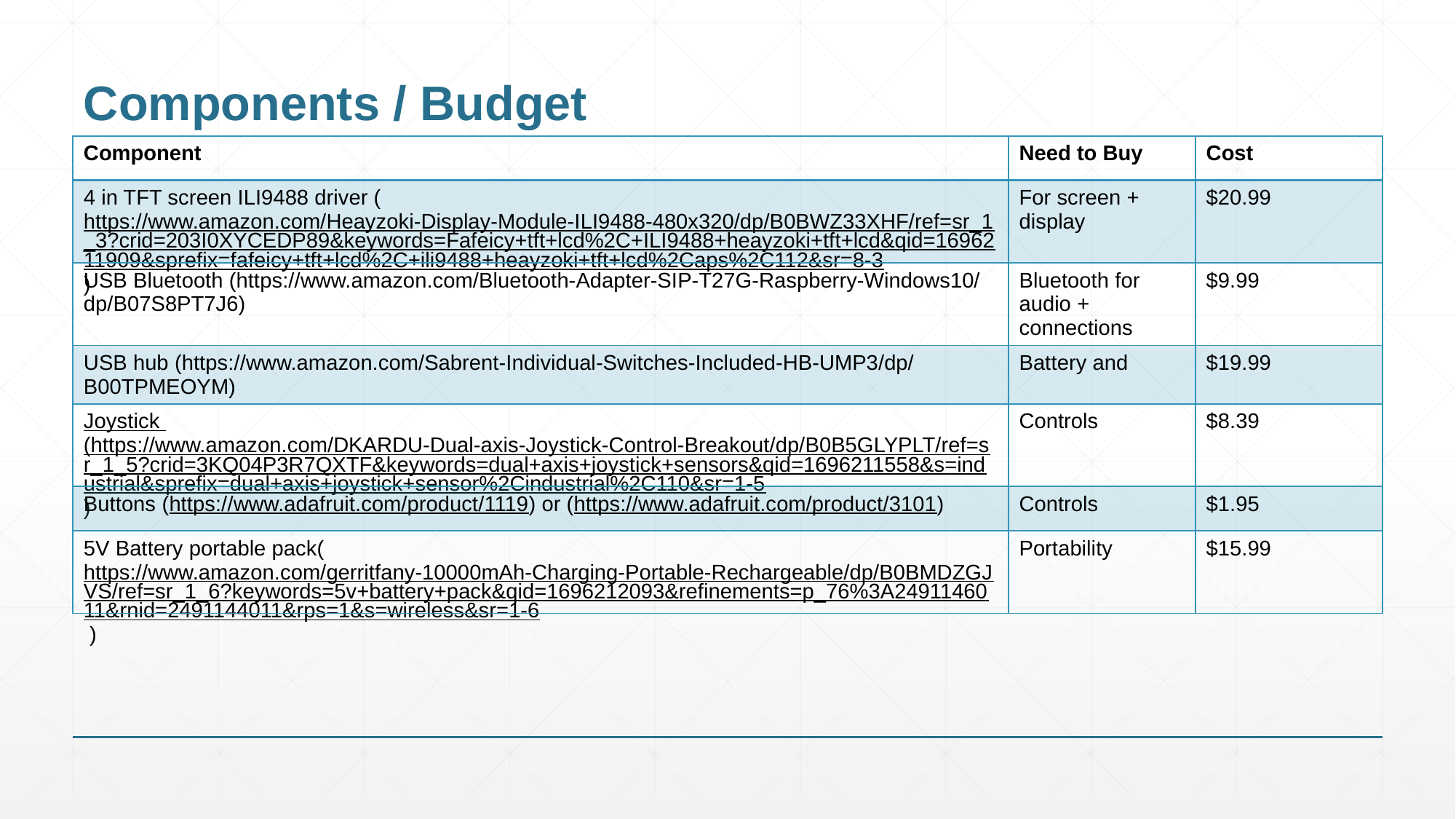

# Components / Budget
| Component | Need to Buy | Cost |
| --- | --- | --- |
| 4 in TFT screen ILI9488 driver (https://www.amazon.com/Heayzoki-Display-Module-ILI9488-480x320/dp/B0BWZ33XHF/ref=sr\_1\_3?crid=203I0XYCEDP89&keywords=Fafeicy+tft+lcd%2C+ILI9488+heayzoki+tft+lcd&qid=1696211909&sprefix=fafeicy+tft+lcd%2C+ili9488+heayzoki+tft+lcd%2Caps%2C112&sr=8-3) | For screen + display | $20.99 |
| USB Bluetooth (https://www.amazon.com/Bluetooth-Adapter-SIP-T27G-Raspberry-Windows10/dp/B07S8PT7J6) | Bluetooth for audio + connections | $9.99 |
| USB hub (https://www.amazon.com/Sabrent-Individual-Switches-Included-HB-UMP3/dp/B00TPMEOYM) | Battery and | $19.99 |
| Joystick (https://www.amazon.com/DKARDU-Dual-axis-Joystick-Control-Breakout/dp/B0B5GLYPLT/ref=sr\_1\_5?crid=3KQ04P3R7QXTF&keywords=dual+axis+joystick+sensors&qid=1696211558&s=industrial&sprefix=dual+axis+joystick+sensor%2Cindustrial%2C110&sr=1-5) | Controls | $8.39 |
| Buttons (https://www.adafruit.com/product/1119) or (https://www.adafruit.com/product/3101) | Controls | $1.95 |
| 5V Battery portable pack(https://www.amazon.com/gerritfany-10000mAh-Charging-Portable-Rechargeable/dp/B0BMDZGJVS/ref=sr\_1\_6?keywords=5v+battery+pack&qid=1696212093&refinements=p\_76%3A2491146011&rnid=2491144011&rps=1&s=wireless&sr=1-6 ) | Portability | $15.99 |